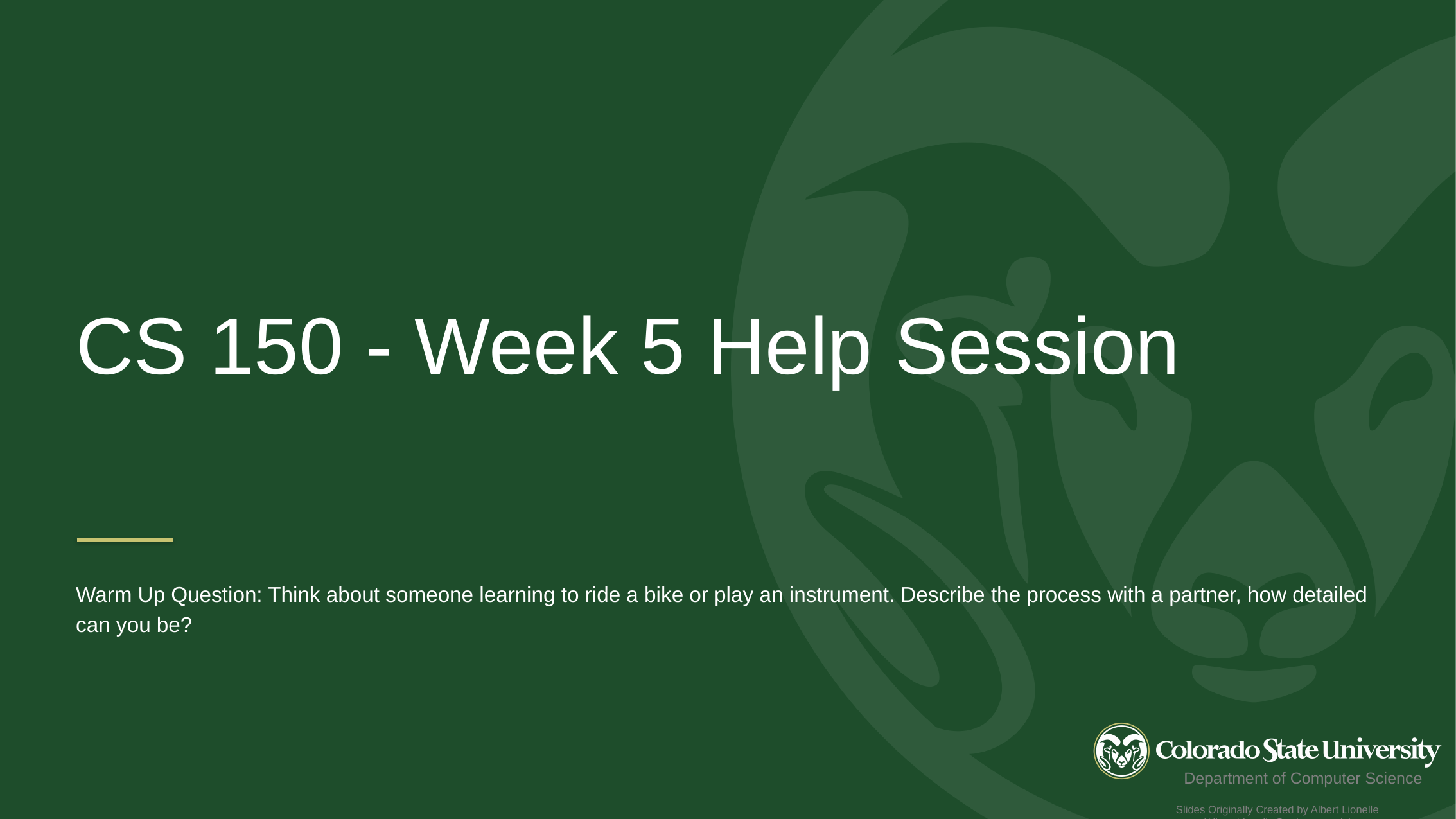

CS 150 - Week 5 Help Session
Warm Up Question: Think about someone learning to ride a bike or play an instrument. Describe the process with a partner, how detailed can you be?